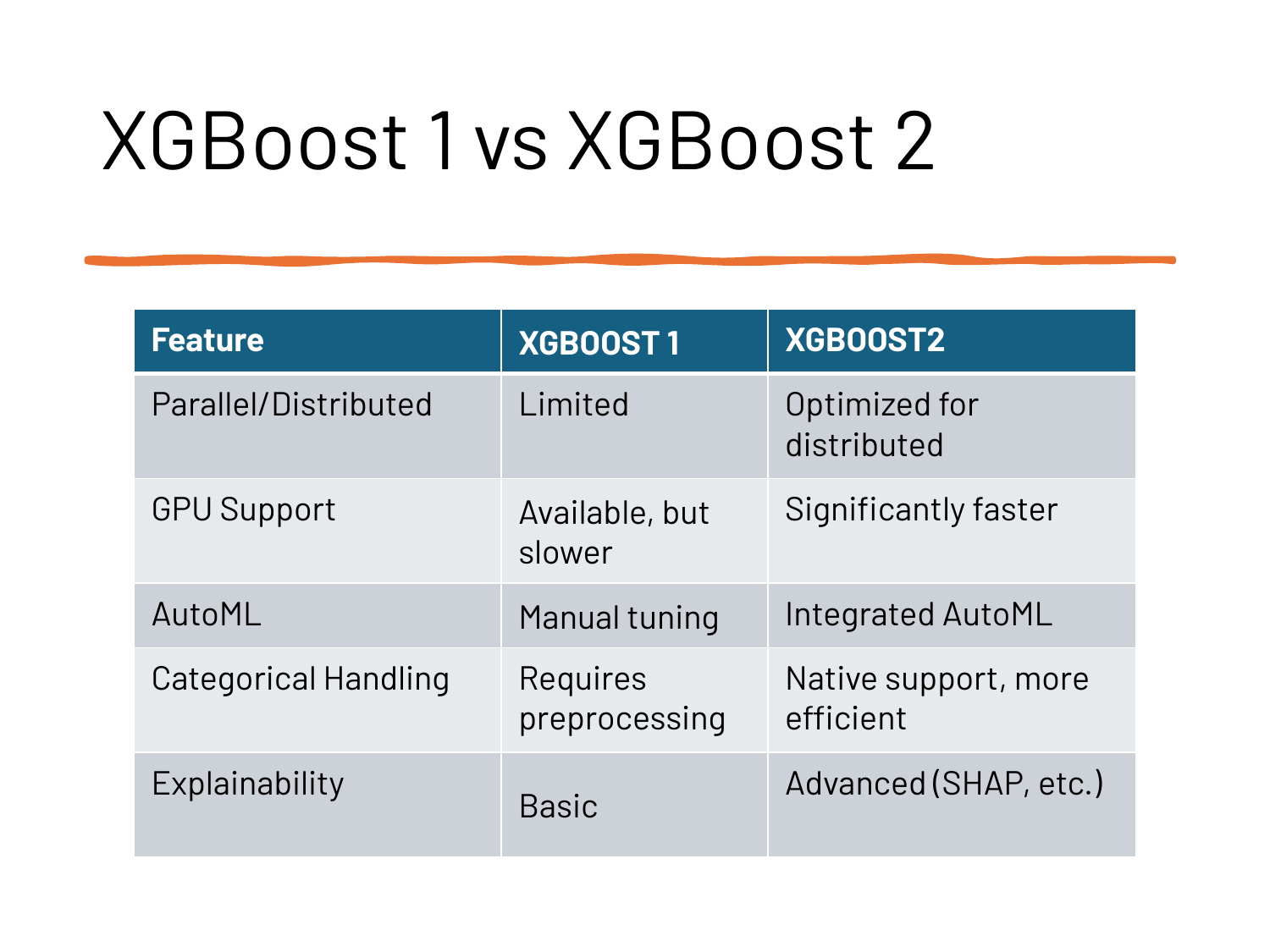

# XGBoost 1 vs XGBoost 2

| Feature | XGBOOST 1 | XGBOOST2 |
| --- | --- | --- |
| Parallel/Distributed | Limited | Optimized for distributed |
| GPU Support | Available, but slower | Significantly faster |
| AutoML | Manual tuning | Integrated AutoML |
| Categorical Handling | Requires preprocessing | Native support, more efficient |
| Explainability | Basic | Advanced (SHAP, etc.) |